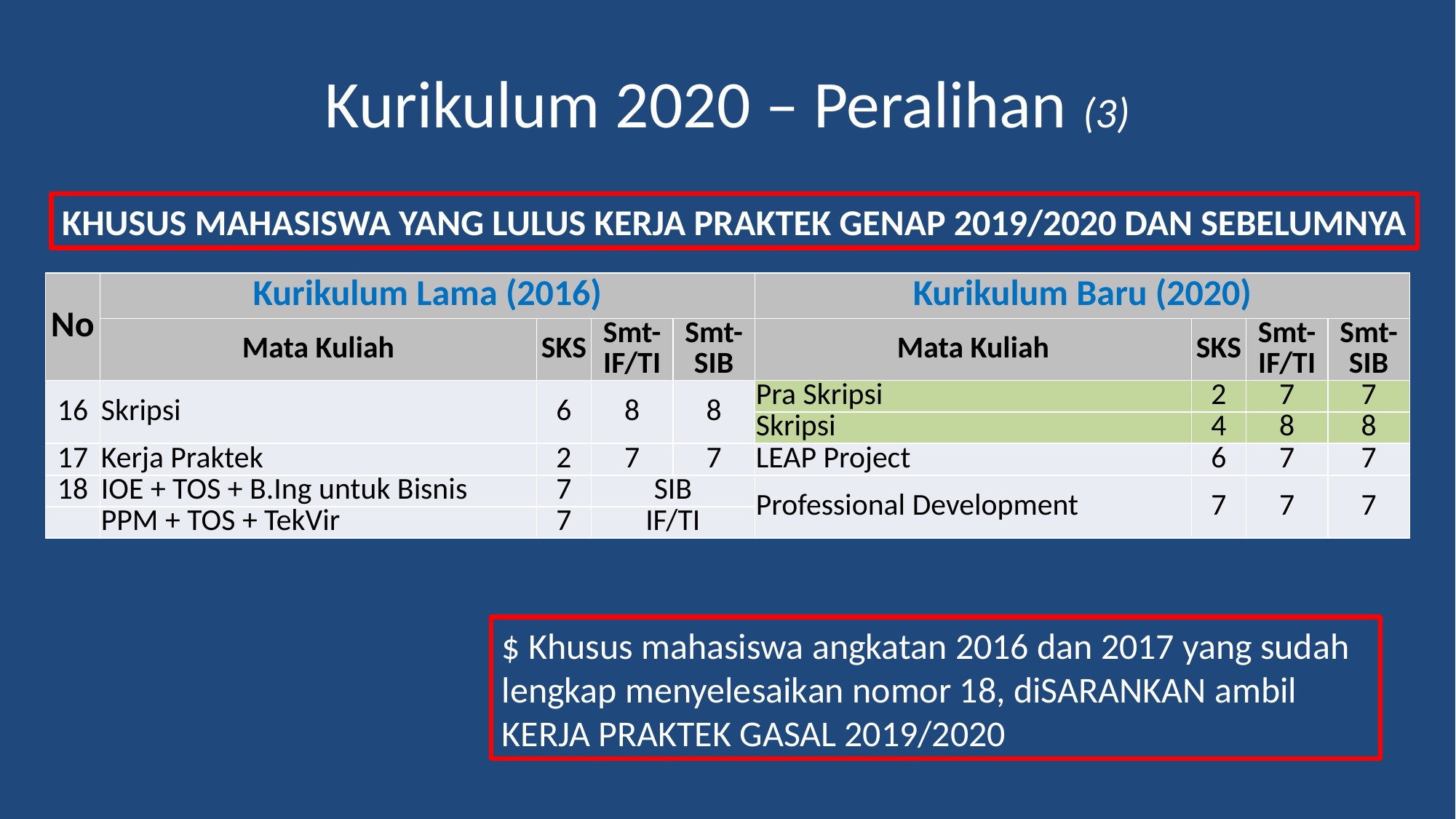

# Kurikulum 2020 – Peralihan (3)
KHUSUS MAHASISWA YANG LULUS KERJA PRAKTEK GENAP 2019/2020 DAN SEBELUMNYA
| No | Kurikulum Lama (2016) |  |  |  | Kurikulum Baru (2020) |  |  |  |
| --- | --- | --- | --- | --- | --- | --- | --- | --- |
|  | Mata Kuliah | SKS | Smt-IF/TI | Smt-SIB | Mata Kuliah | SKS | Smt-IF/TI | Smt-SIB |
| 16 | Skripsi | 6 | 8 | 8 | Pra Skripsi | 2 | 7 | 7 |
|  |  |  |  |  | Skripsi | 4 | 8 | 8 |
| 17 | Kerja Praktek | 2 | 7 | 7 | LEAP Project | 6 | 7 | 7 |
| 18 | IOE + TOS + B.Ing untuk Bisnis | 7 | SIB |  | Professional Development | 7 | 7 | 7 |
|  | PPM + TOS + TekVir | 7 | IF/TI |  |  |  |  |  |
$ Khusus mahasiswa angkatan 2016 dan 2017 yang sudah lengkap menyelesaikan nomor 18, diSARANKAN ambil KERJA PRAKTEK GASAL 2019/2020